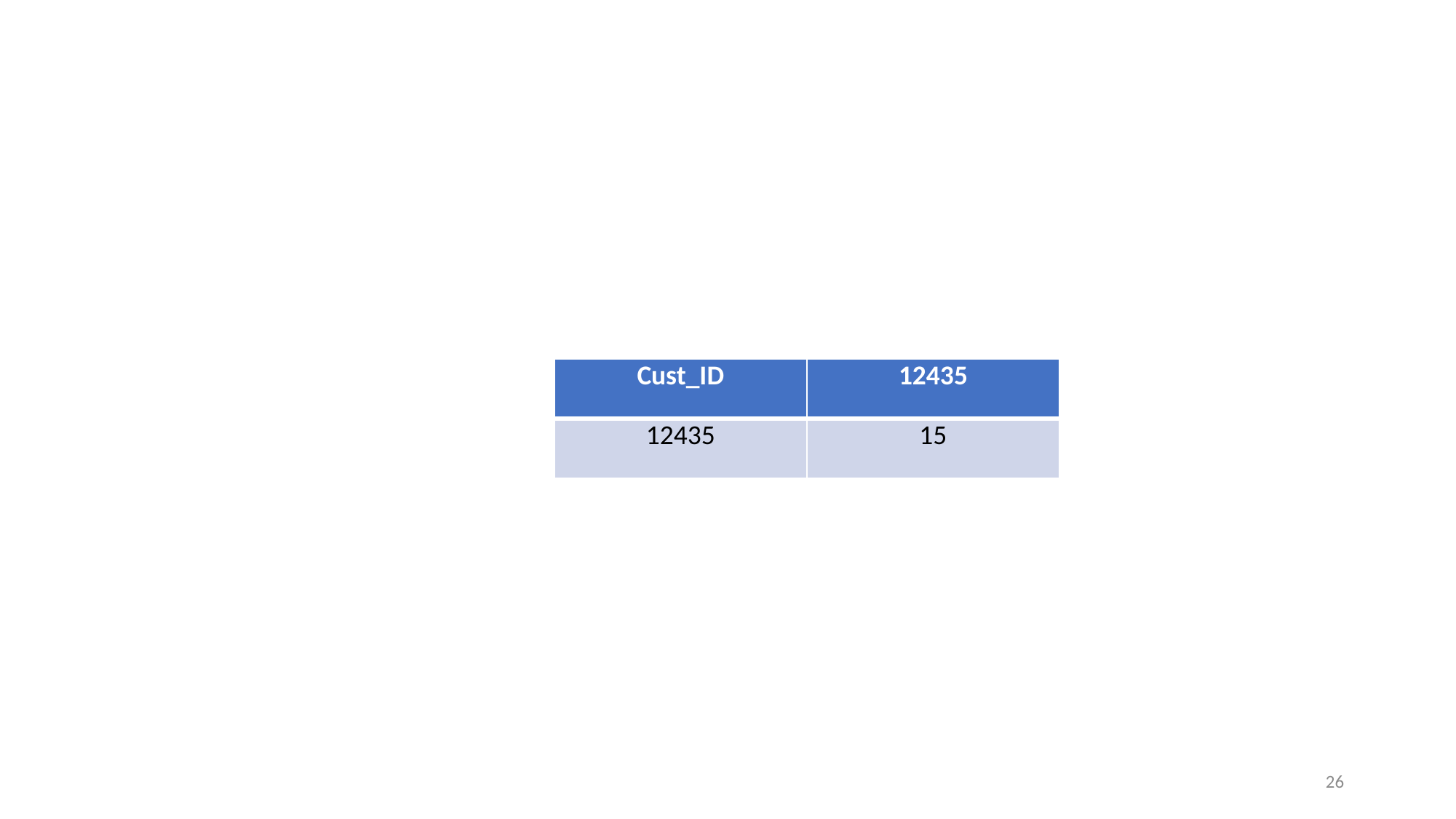

#

| Cust\_ID | 12435 |
| --- | --- |
| 12435 | 15 |
26